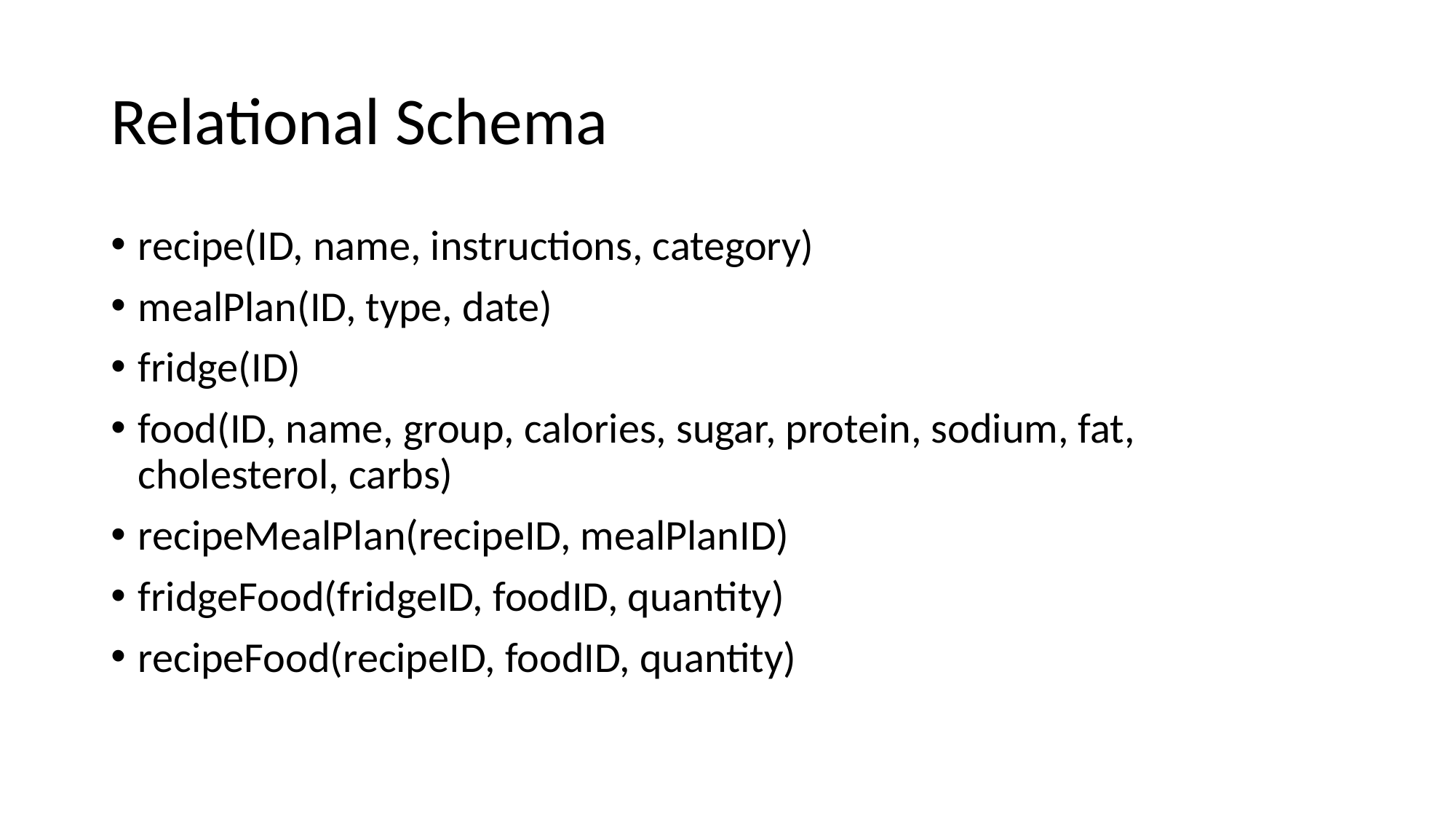

# Relational Schema
recipe(ID, name, instructions, category)
mealPlan(ID, type, date)
fridge(ID)
food(ID, name, group, calories, sugar, protein, sodium, fat, cholesterol, carbs)
recipeMealPlan(recipeID, mealPlanID)
fridgeFood(fridgeID, foodID, quantity)
recipeFood(recipeID, foodID, quantity)